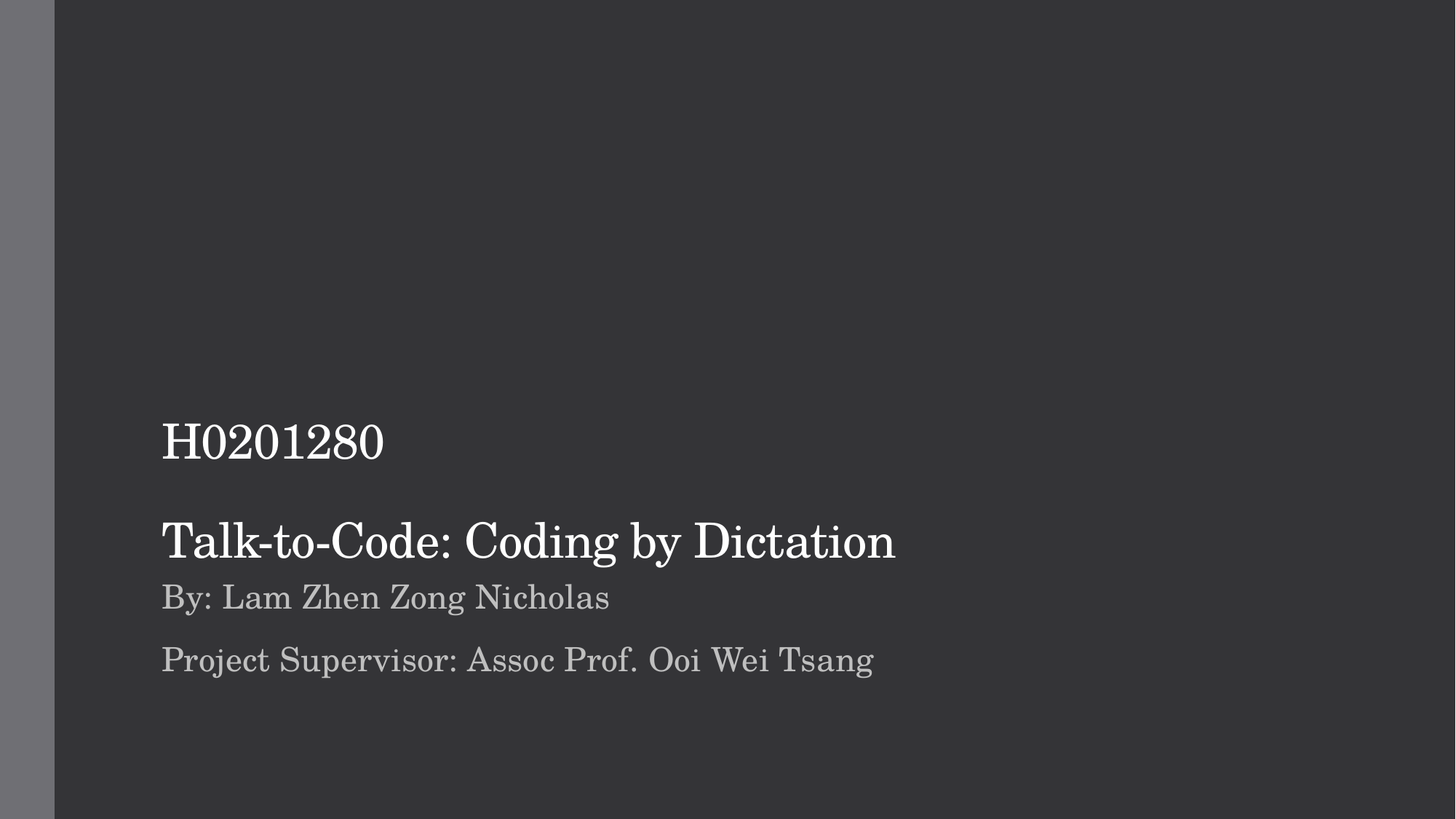

# H0201280 Talk-to-Code: Coding by Dictation
By: Lam Zhen Zong Nicholas
Project Supervisor: Assoc Prof. Ooi Wei Tsang